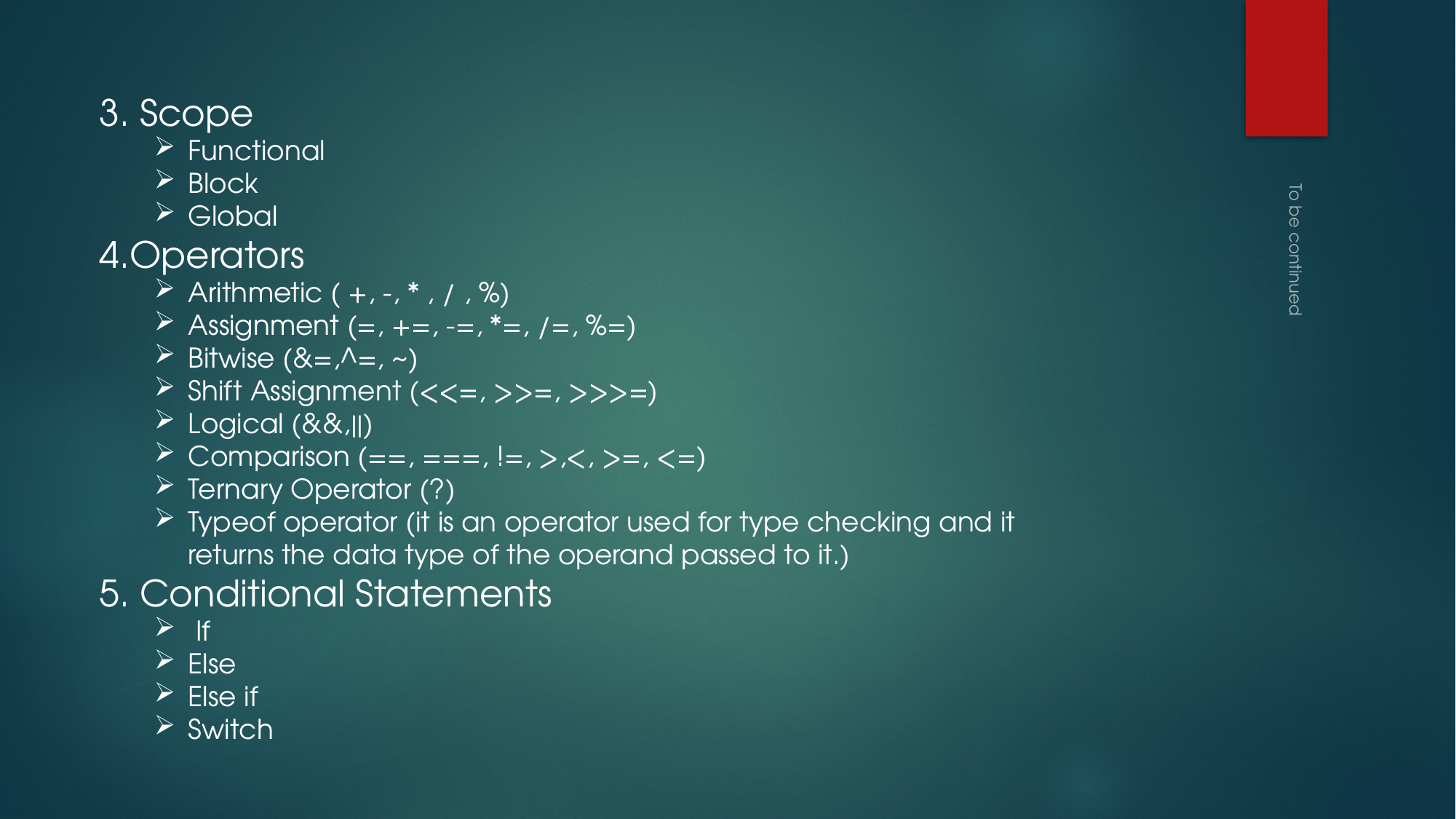

3. Scope
Functional
Block
Global
4.Operators
Arithmetic ( +, -, * , / , %)
Assignment (=, +=, -=, *=, /=, %=)
Bitwise (&=,^=, ~)
Shift Assignment (<<=, >>=, >>>=)
Logical (&&,||)
Comparison (==, ===, !=, >,<, >=, <=)
Ternary Operator (?)
Typeof operator (it is an operator used for type checking and it returns the data type of the operand passed to it.)
5. Conditional Statements
 If
Else
Else if
Switch

To be continued